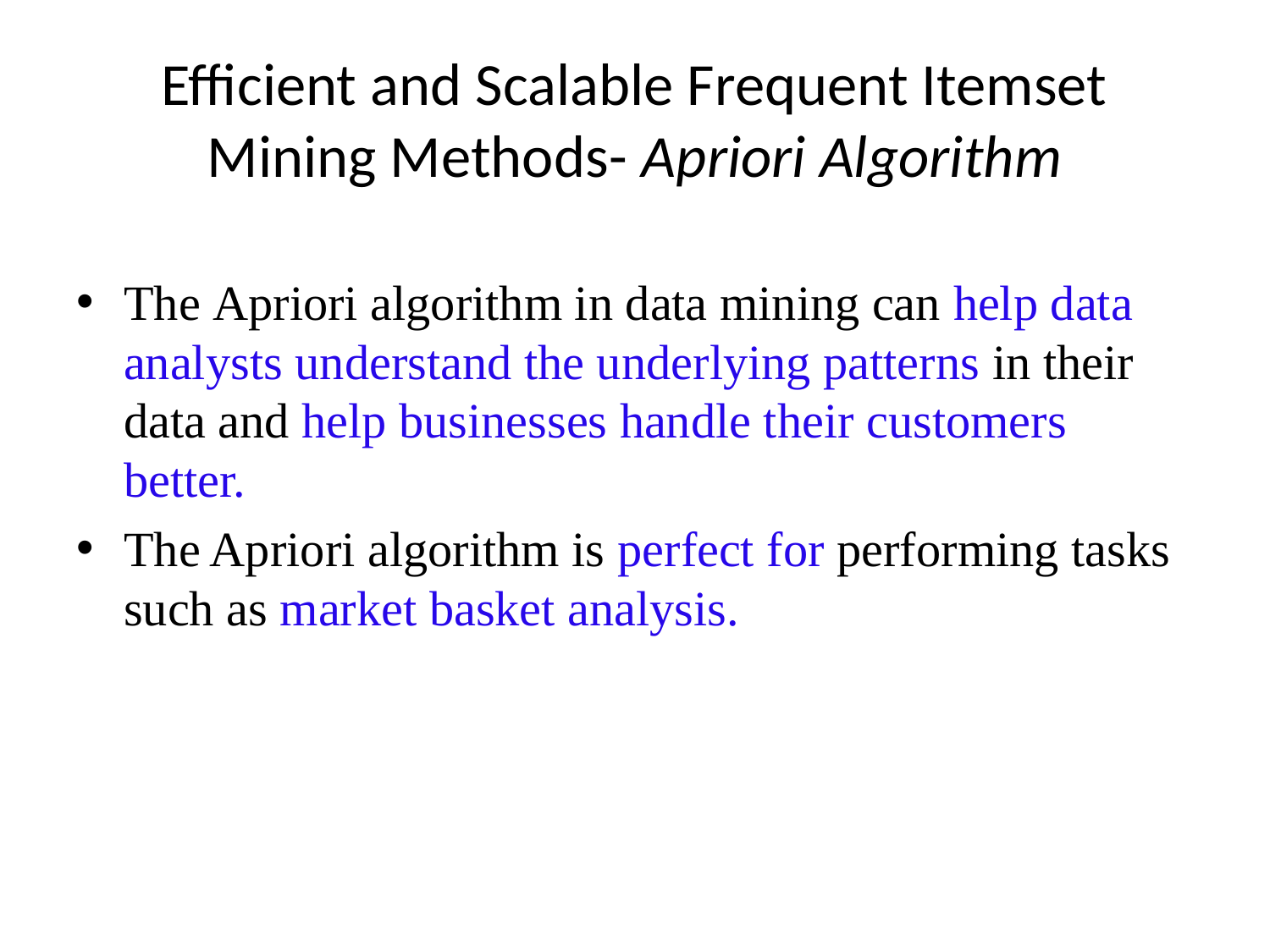

# Efficient and Scalable Frequent Itemset Mining Methods- Apriori Algorithm
The Apriori algorithm in data mining can help data analysts understand the underlying patterns in their data and help businesses handle their customers better.
The Apriori algorithm is perfect for performing tasks such as market basket analysis.